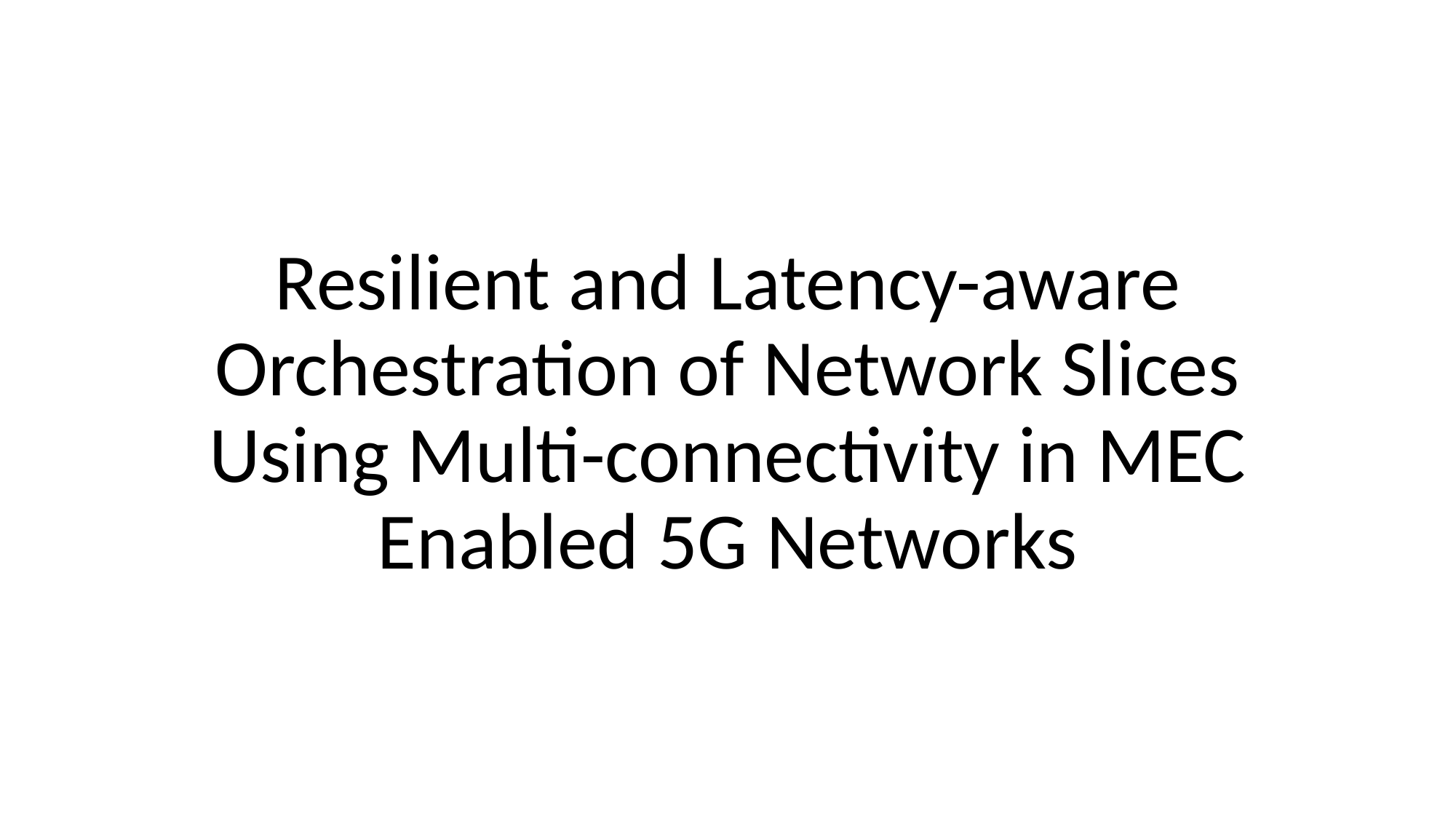

# Resilient and Latency-aware Orchestration of Network Slices Using Multi-connectivity in MEC Enabled 5G Networks